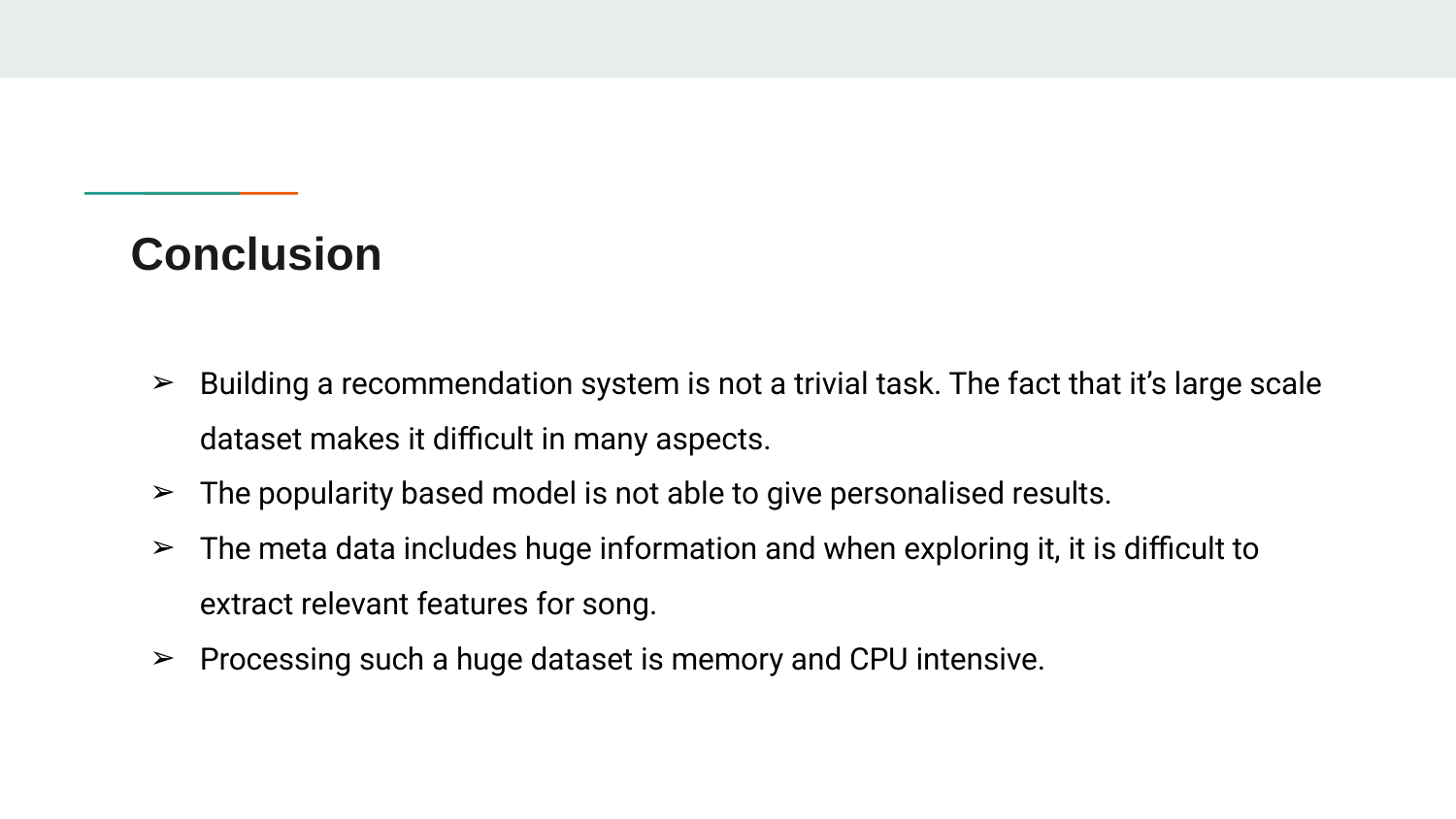

# Conclusion
Building a recommendation system is not a trivial task. The fact that it’s large scale dataset makes it difficult in many aspects.
The popularity based model is not able to give personalised results.
The meta data includes huge information and when exploring it, it is difficult to extract relevant features for song.
Processing such a huge dataset is memory and CPU intensive.